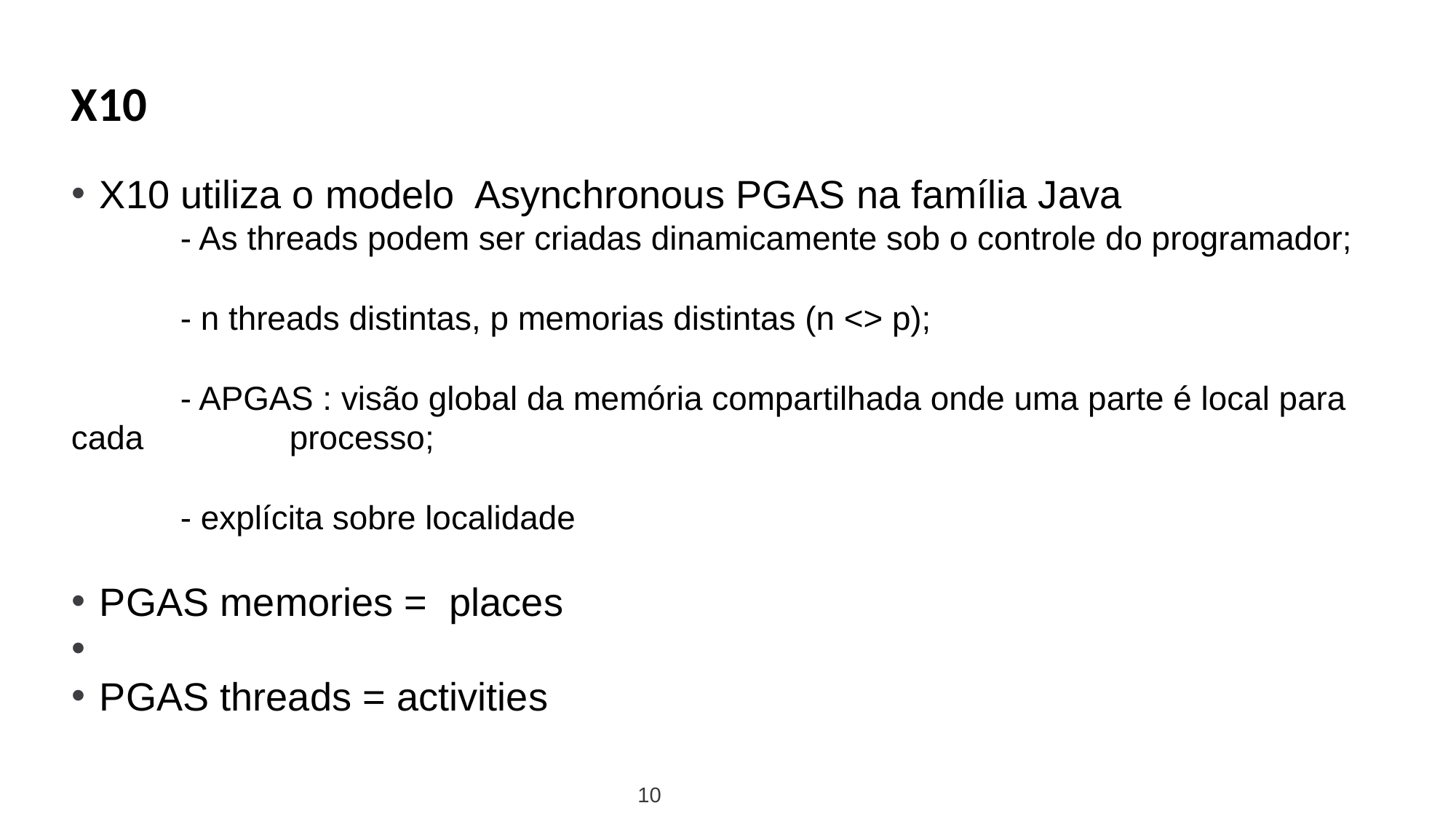

X10
X10 utiliza o modelo  Asynchronous PGAS na família Java
	- As threads podem ser criadas dinamicamente sob o controle do programador;

	- n threads distintas, p memorias distintas (n <> p);

	- APGAS : visão global da memória compartilhada onde uma parte é local para cada 		processo;

	- explícita sobre localidade

PGAS memories =  places

PGAS threads = activities

10